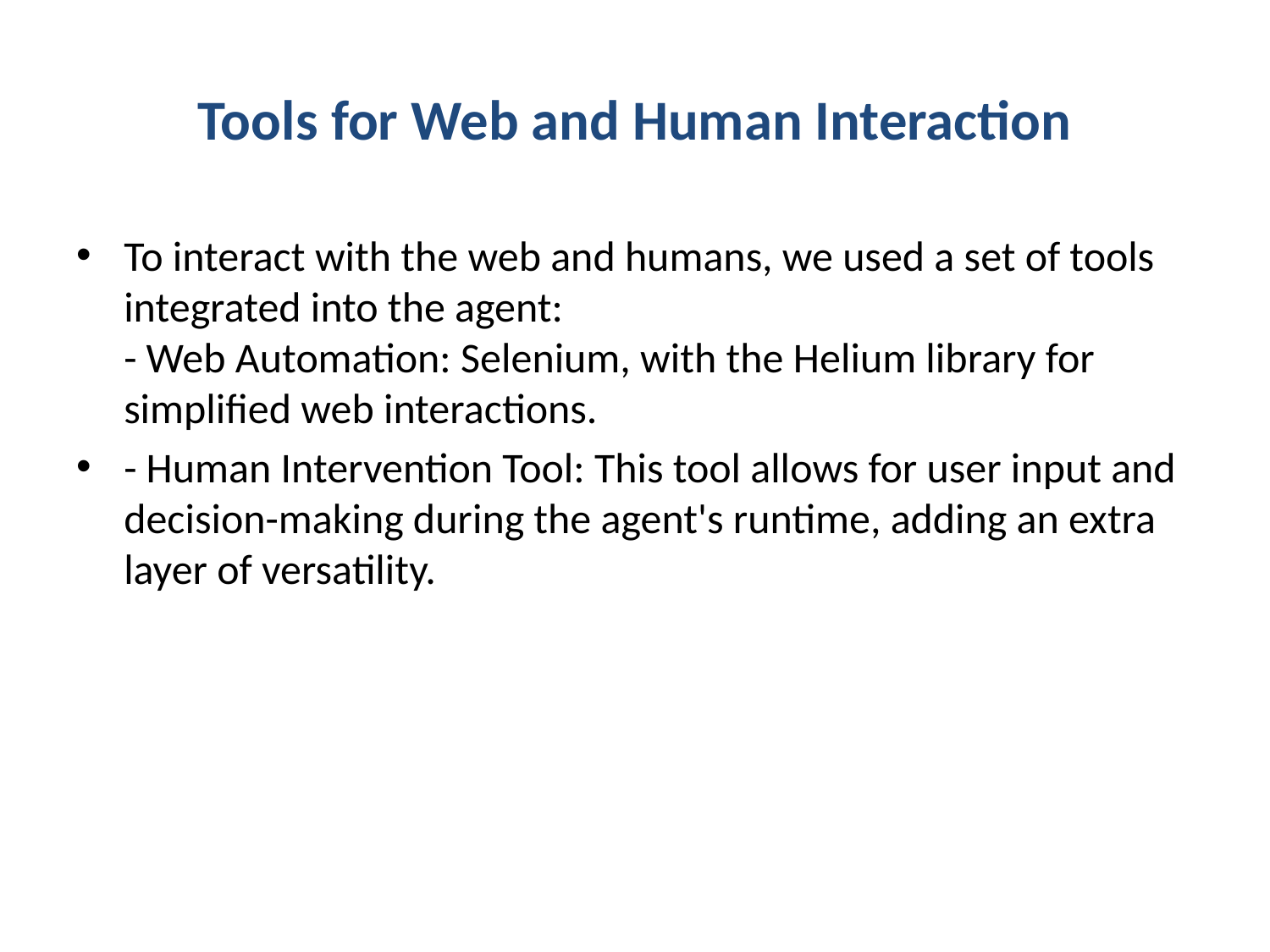

# Tools for Web and Human Interaction
To interact with the web and humans, we used a set of tools integrated into the agent:
- Web Automation: Selenium, with the Helium library for simplified web interactions.
- Human Intervention Tool: This tool allows for user input and decision-making during the agent's runtime, adding an extra layer of versatility.